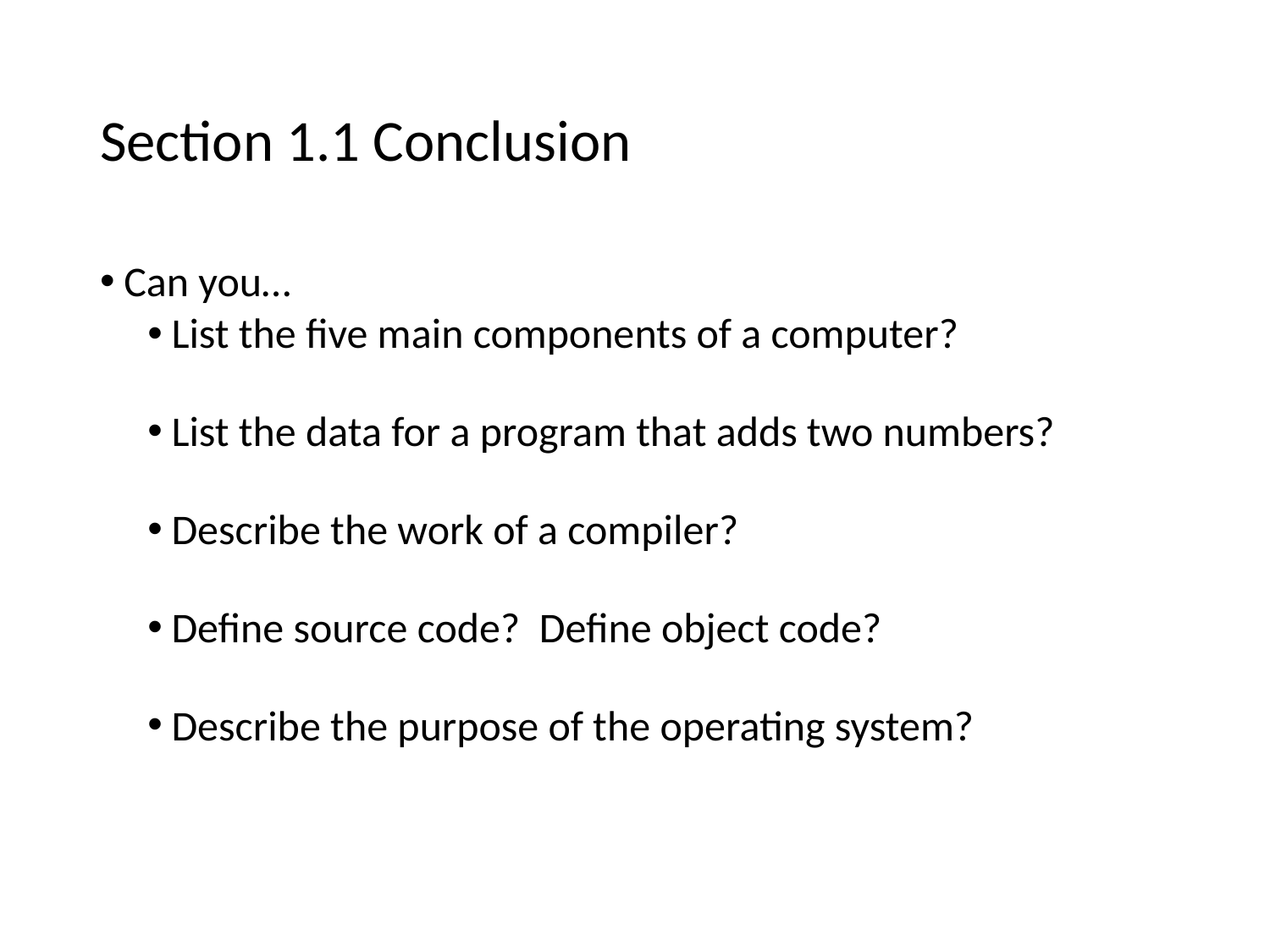

# Section 1.1 Conclusion
Can you…
List the five main components of a computer?
List the data for a program that adds two numbers?
Describe the work of a compiler?
Define source code?  Define object code?
Describe the purpose of the operating system?